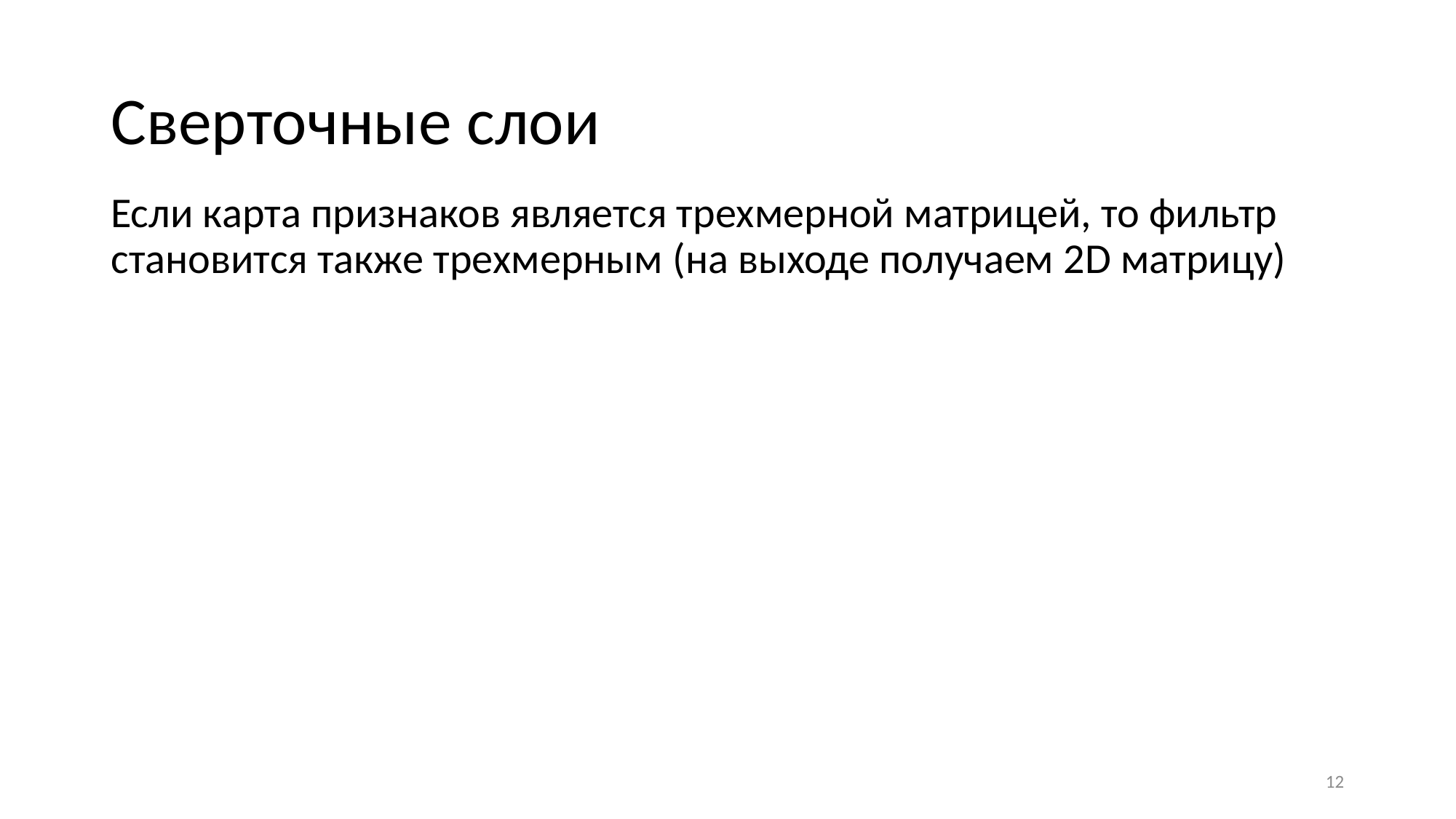

# Сверточные слои
Если карта признаков является трехмерной матрицей, то фильтр становится также трехмерным (на выходе получаем 2D матрицу)
12